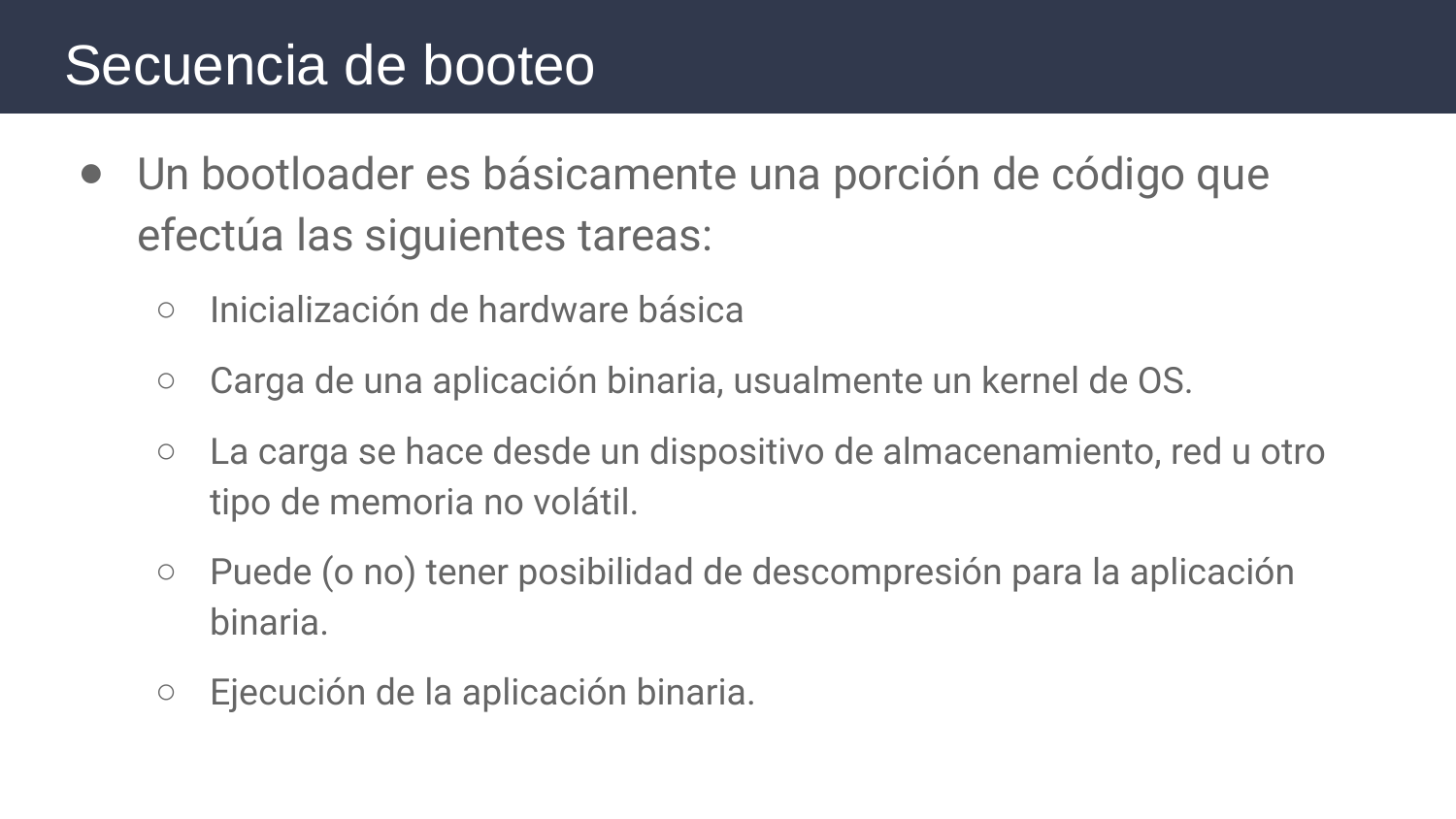

# Secuencia de booteo

Un bootloader es básicamente una porción de código que efectúa las siguientes tareas:
Inicialización de hardware básica
Carga de una aplicación binaria, usualmente un kernel de OS.
La carga se hace desde un dispositivo de almacenamiento, red u otro tipo de memoria no volátil.
Puede (o no) tener posibilidad de descompresión para la aplicación binaria.
Ejecución de la aplicación binaria.